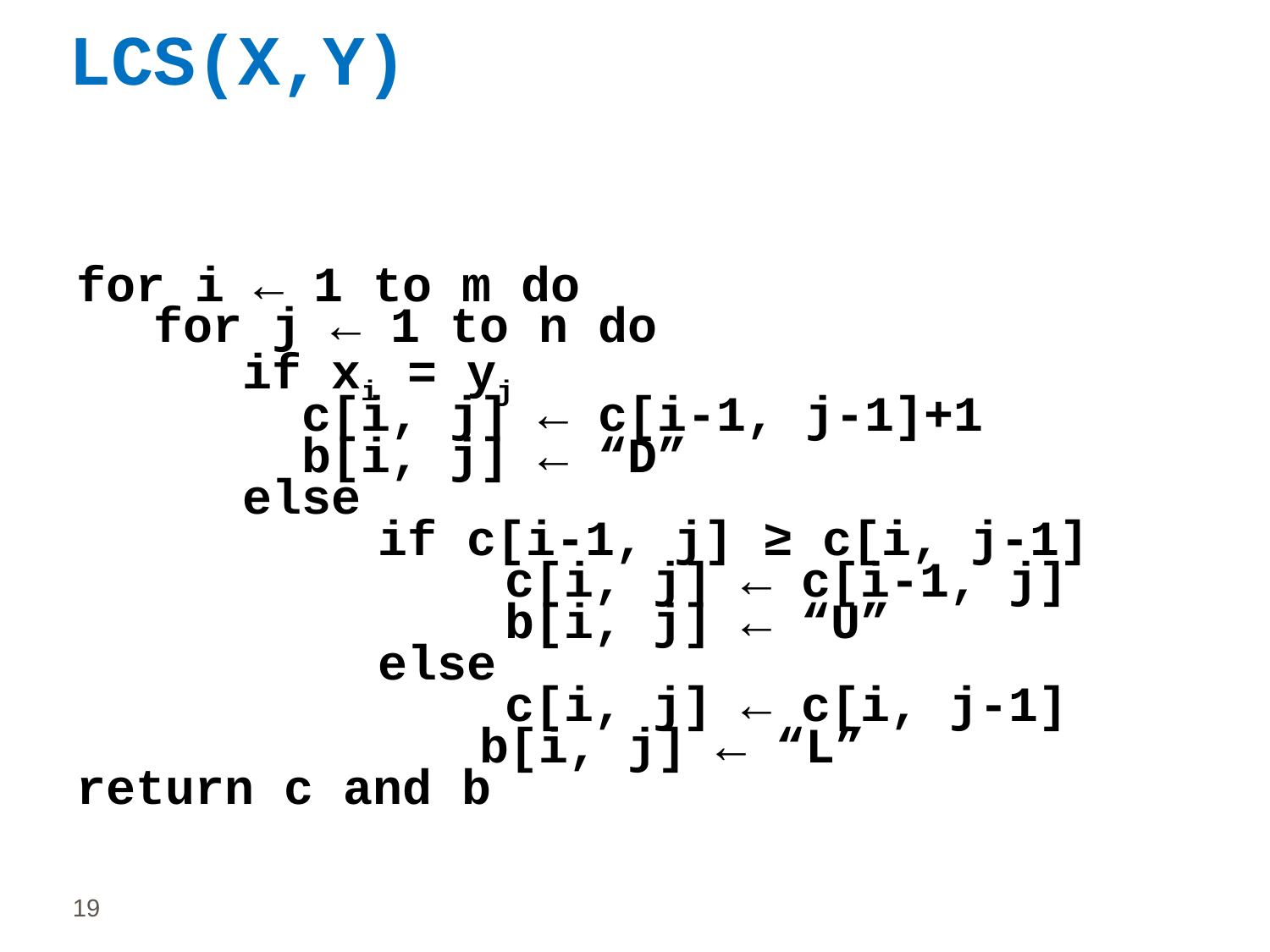

# LCS(X,Y)
for i ← 1 to m do
 for j ← 1 to n do
    if xi = yj
      c[i, j] ← c[i-1, j-1]+1
      b[i, j] ← “D”
    else
			if c[i-1, j] ≥ c[i, j-1]
           	c[i, j] ← c[i-1, j]
           	b[i, j] ← “U”
      	else
			c[i, j] ← c[i, j-1]
            b[i, j] ← “L”
return c and b
19